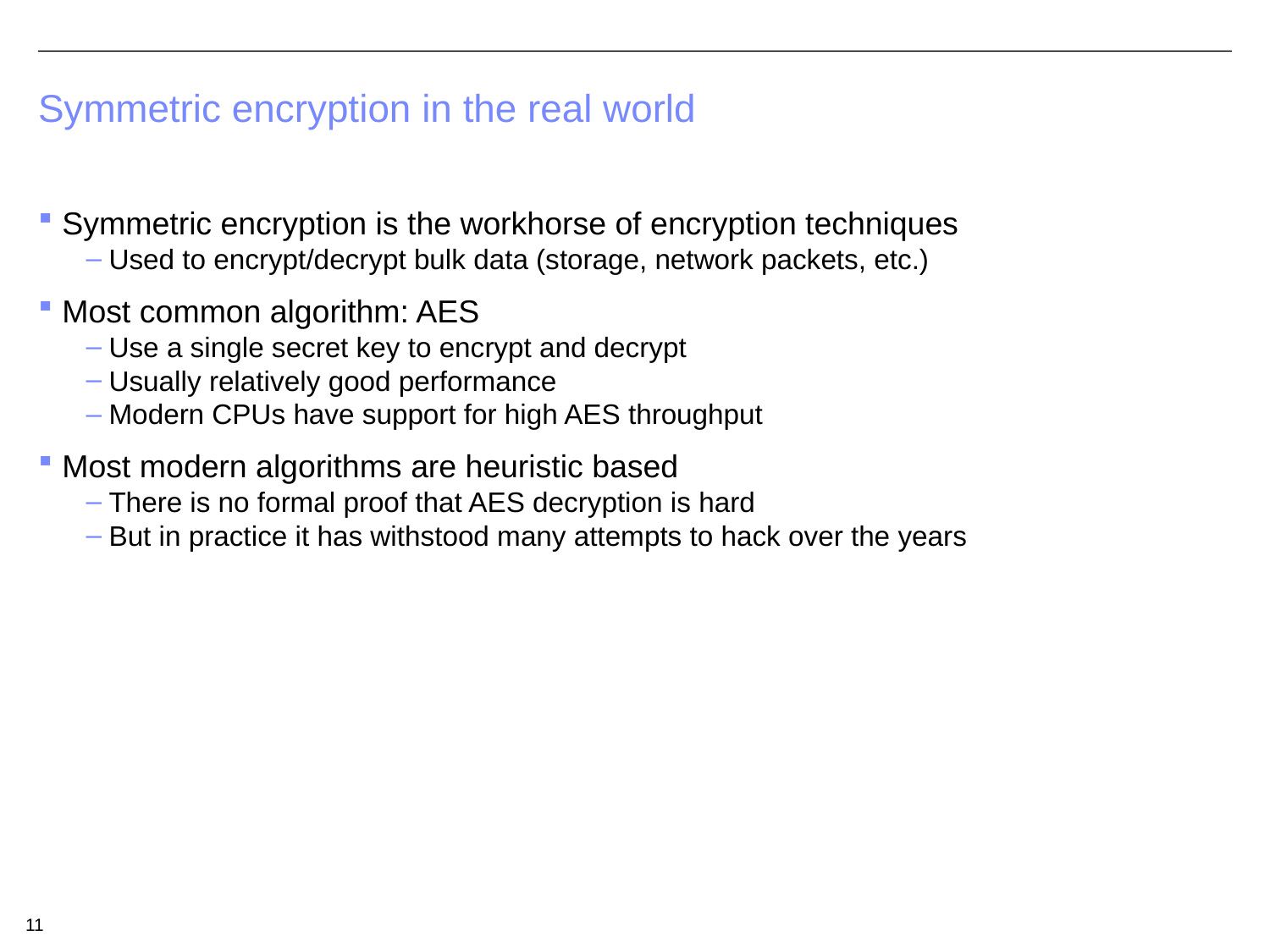

# Symmetric encryption in the real world
Symmetric encryption is the workhorse of encryption techniques
Used to encrypt/decrypt bulk data (storage, network packets, etc.)
Most common algorithm: AES
Use a single secret key to encrypt and decrypt
Usually relatively good performance
Modern CPUs have support for high AES throughput
Most modern algorithms are heuristic based
There is no formal proof that AES decryption is hard
But in practice it has withstood many attempts to hack over the years
11